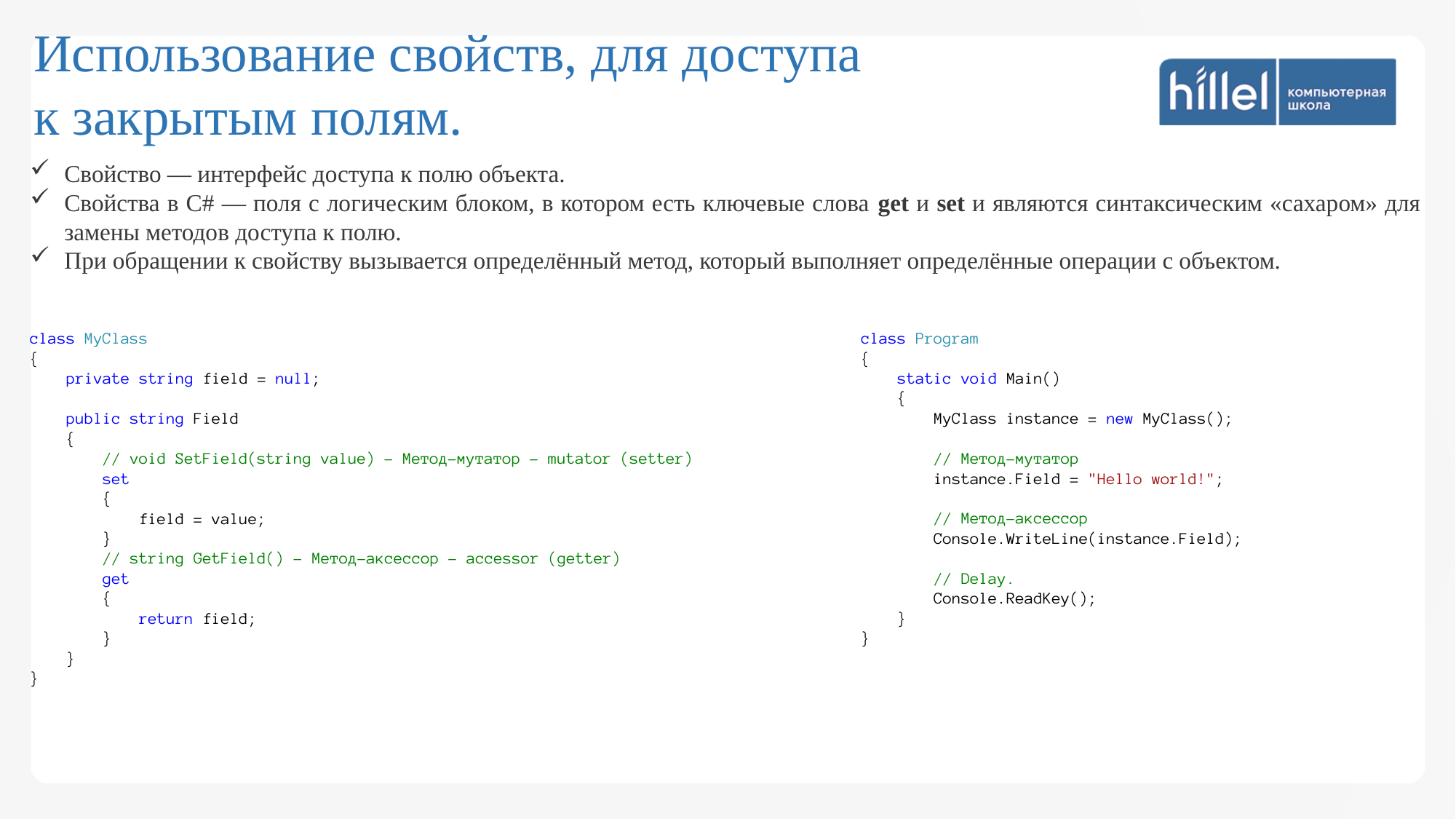

Использование свойств, для доступа
к закрытым полям.
Свойство — интерфейс доступа к полю объекта.
Свойства в C# — поля с логическим блоком, в котором есть ключевые слова get и set и являются синтаксическим «сахаром» для замены методов доступа к полю.
При обращении к свойству вызывается определённый метод, который выполняет определённые операции с объектом.
class Program
{
    static void Main()
    {
        MyClass instance = new MyClass();

        // Метод-мутатор
        instance.Field = "Hello world!";

        // Метод-аксессор
        Console.WriteLine(instance.Field);

        // Delay.
        Console.ReadKey();
    }
}
class MyClass
{
    private string field = null;

    public string Field
    {
        // void SetField(string value) - Метод-мутатор - mutator (setter)
        set
        {
            field = value;
        }
        // string GetField() - Метод-аксессор - accessor (getter)
        get
        {
            return field;
        }
    }
}